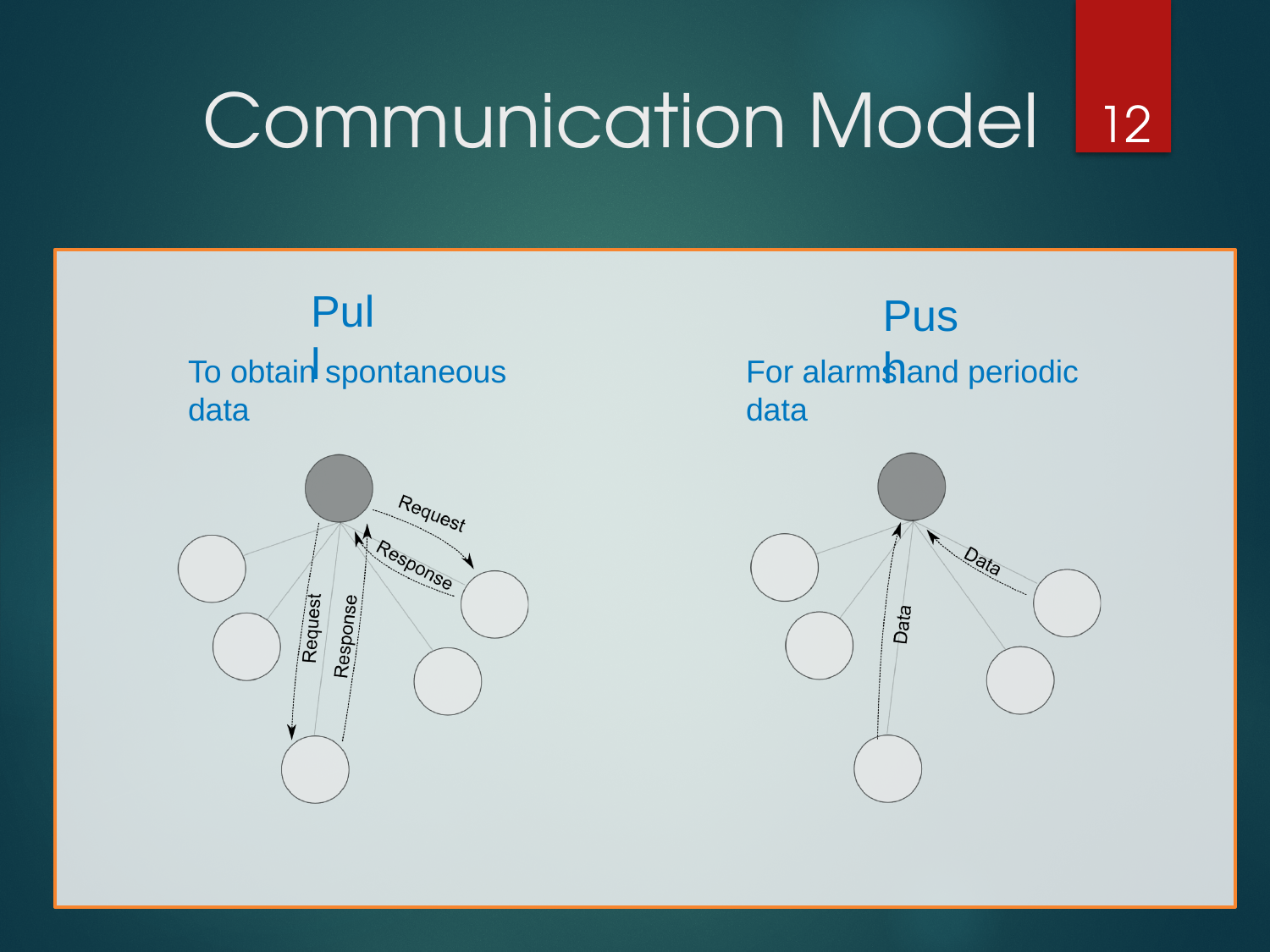

12
# Communication Model

Pull
Push
To obtain spontaneous data
For alarms and periodic data